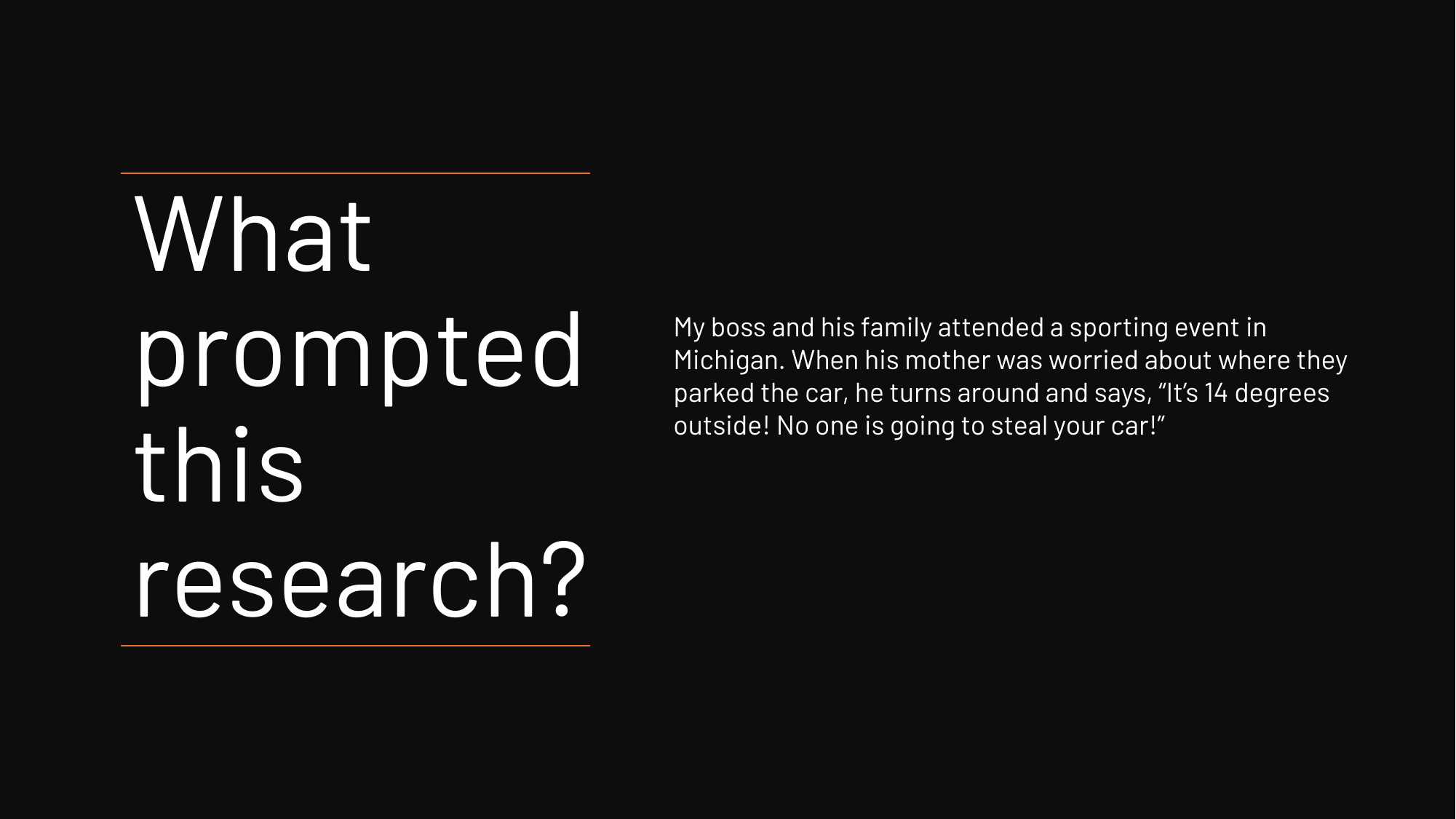

# What prompted this research?
My boss and his family attended a sporting event in Michigan. When his mother was worried about where they parked the car, he turns around and says, “It’s 14 degrees outside! No one is going to steal your car!”